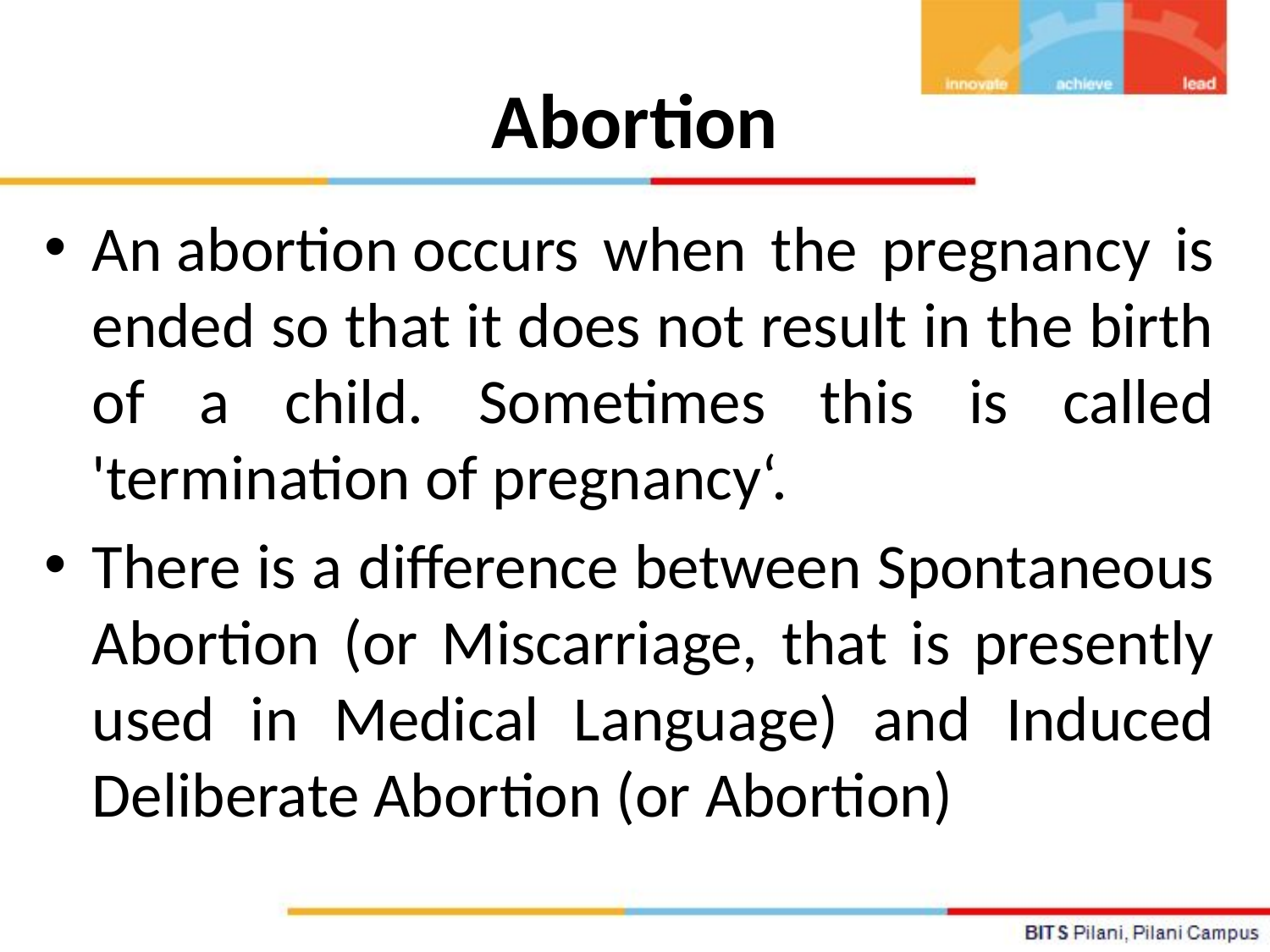

# Abortion
An abortion occurs when the pregnancy is ended so that it does not result in the birth of a child. Sometimes this is called 'termination of pregnancy‘.
There is a difference between Spontaneous Abortion (or Miscarriage, that is presently used in Medical Language) and Induced Deliberate Abortion (or Abortion)